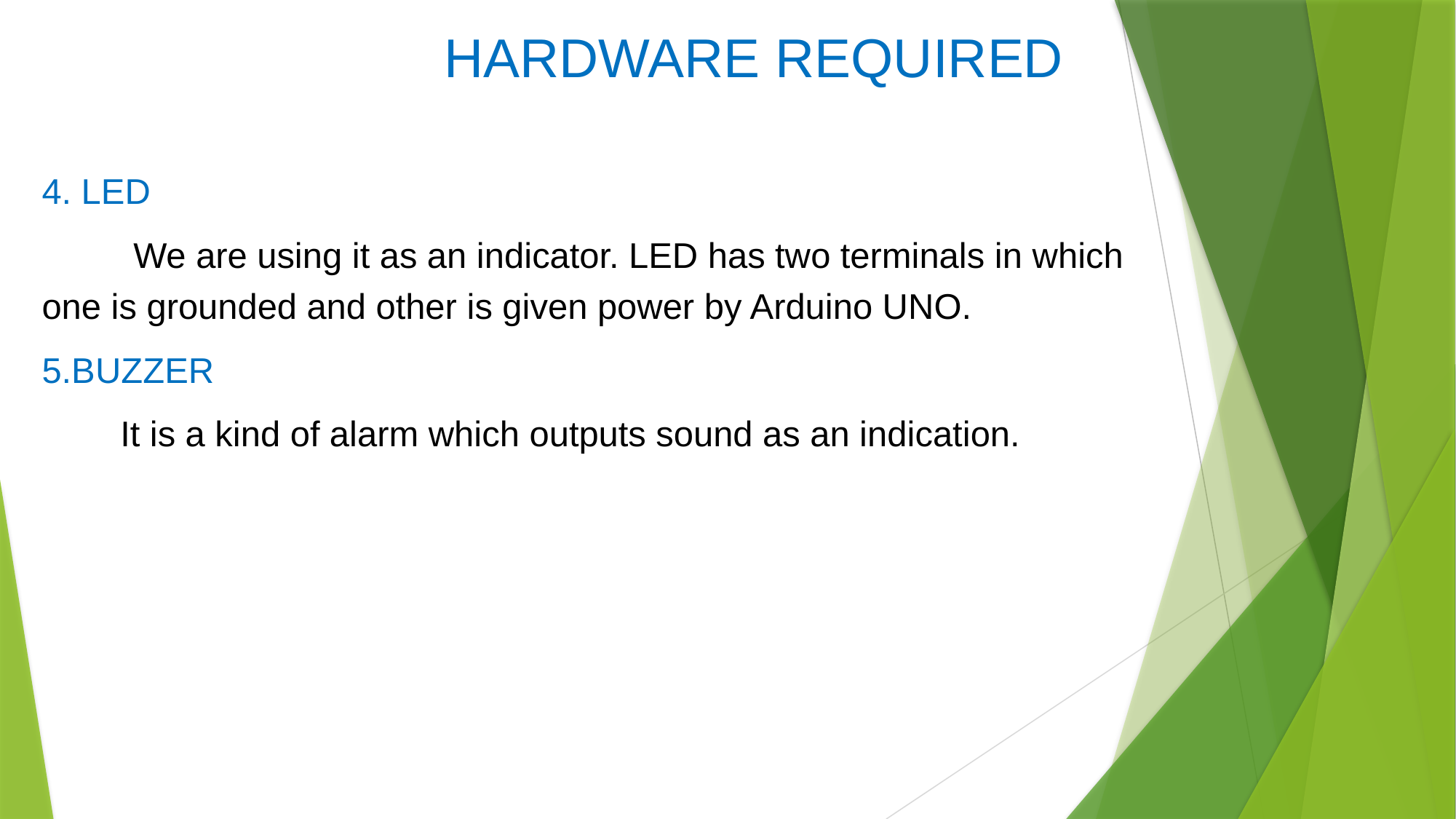

Hardware required
4. LED
	We are using it as an indicator. LED has two terminals in which one is grounded and other is given power by Arduino UNO.	.
5.BUZZER
        It is a kind of alarm which outputs sound as an indication.	.IT